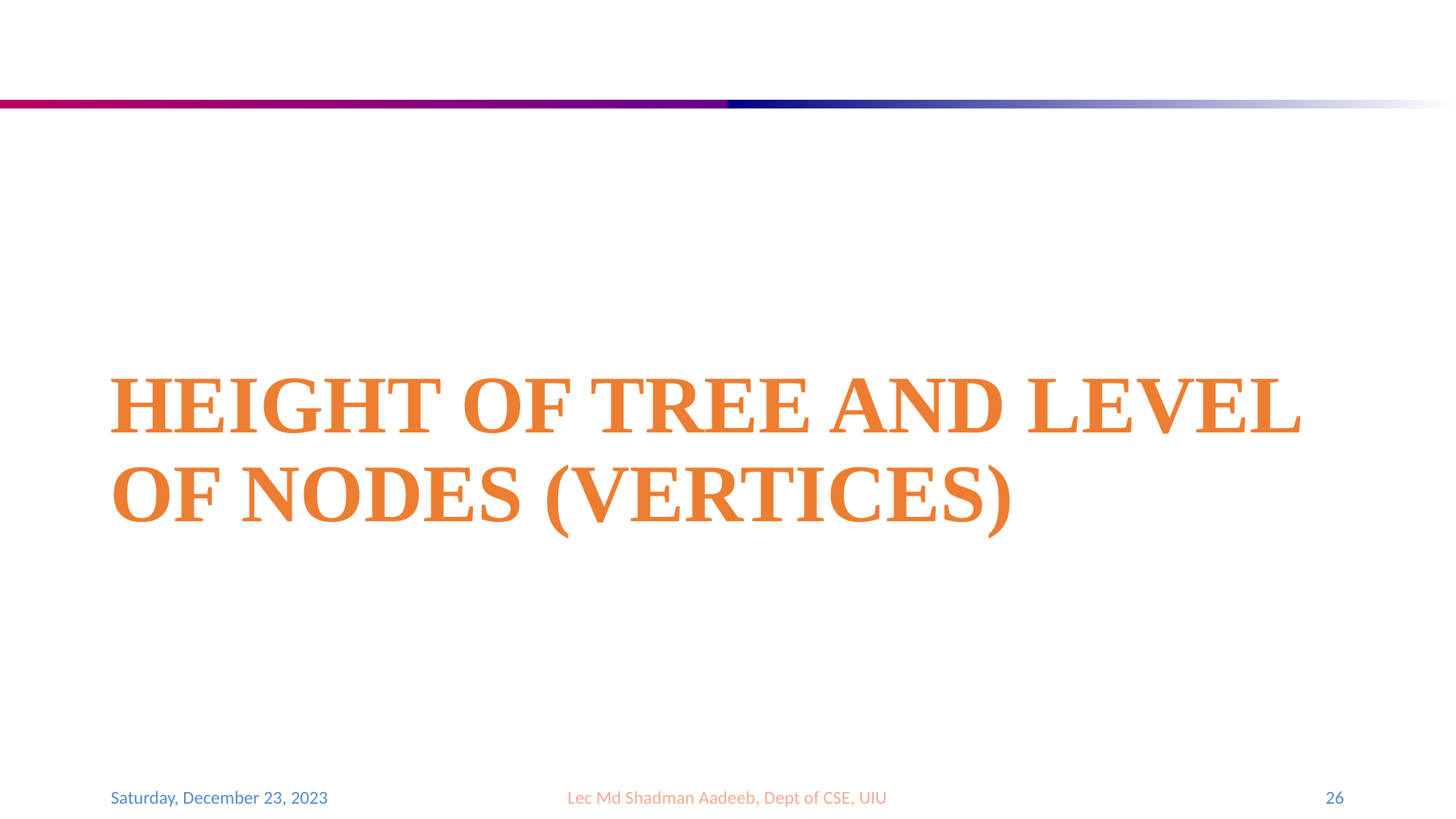

# Height of tree and level of nodes (vertices)

Saturday, December 23, 2023
Lec Md Shadman Aadeeb, Dept of CSE, UIU
26